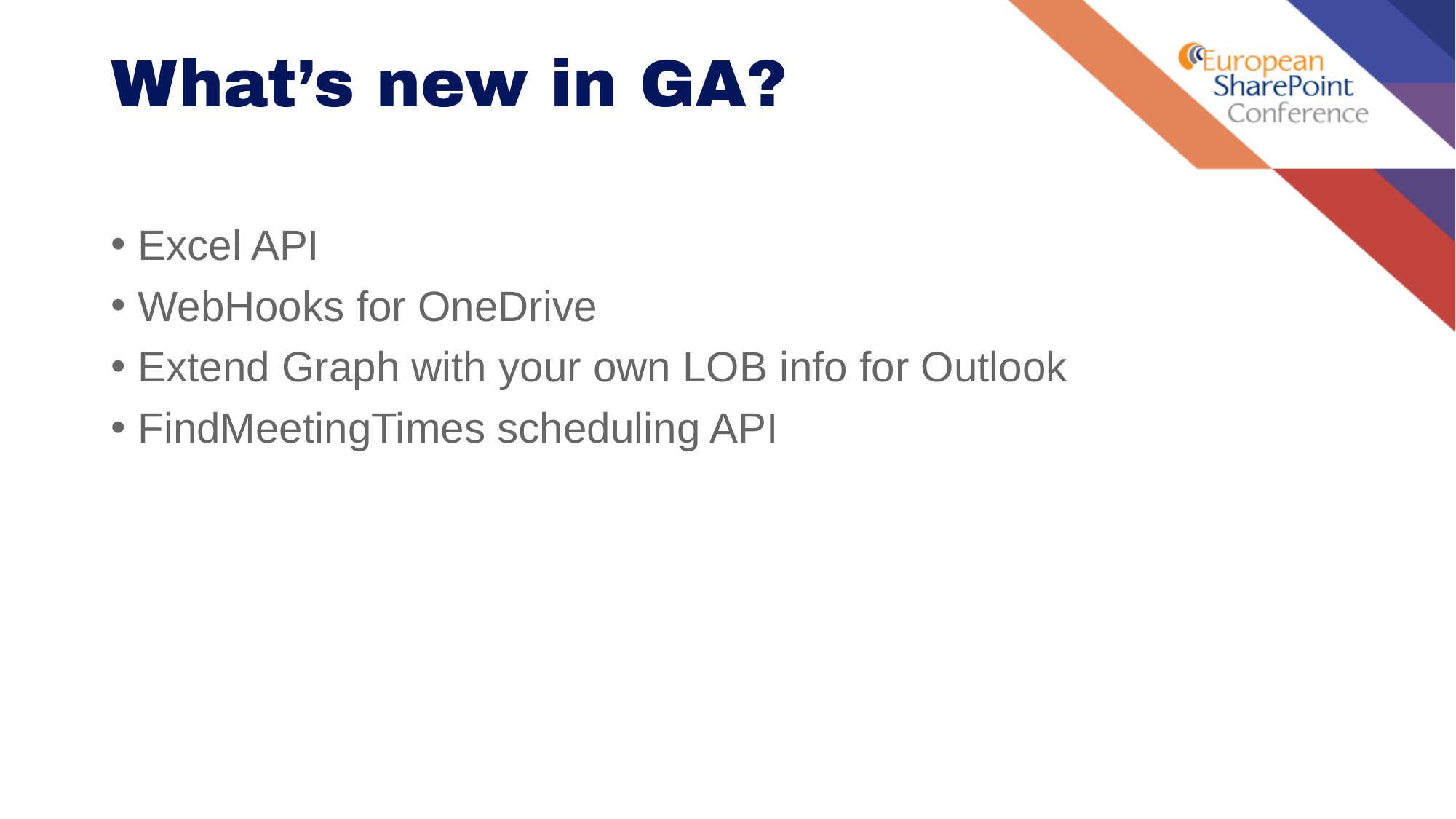

# What’s new in GA?
Excel API
WebHooks for OneDrive
Extend Graph with your own LOB info for Outlook
FindMeetingTimes scheduling API